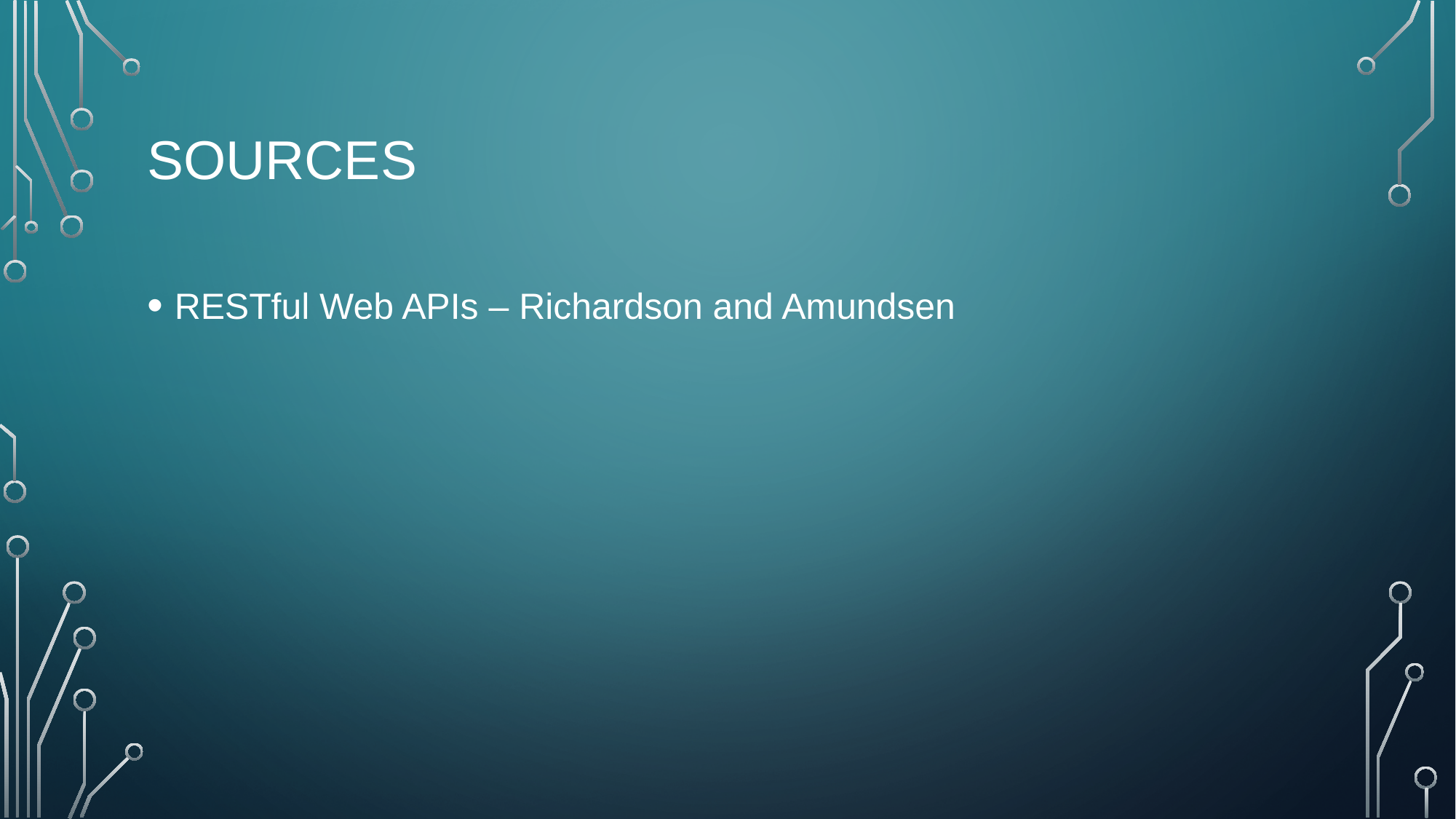

# sources
RESTful Web APIs – Richardson and Amundsen